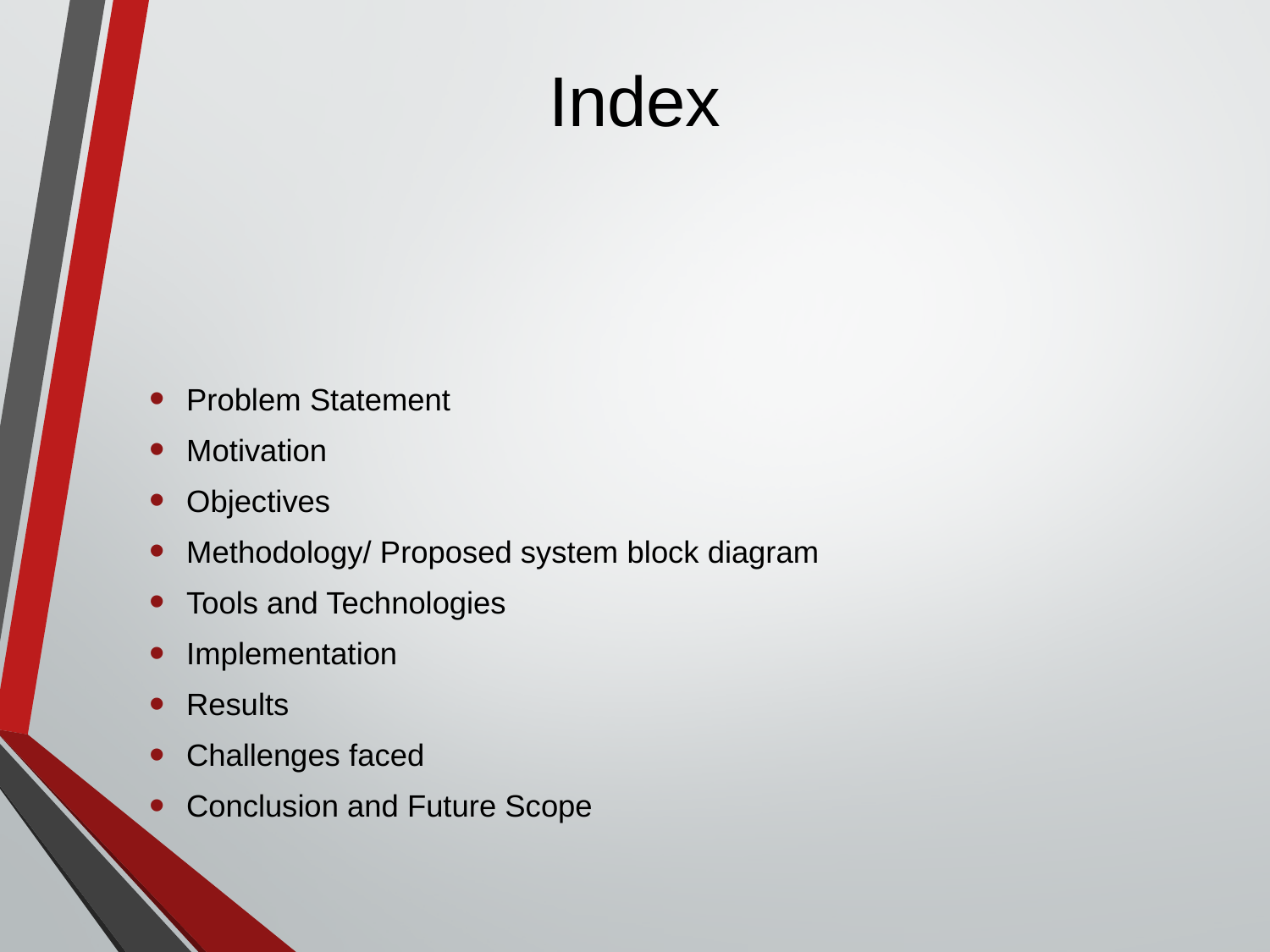

# Index
Problem Statement
Motivation
Objectives
Methodology/ Proposed system block diagram
Tools and Technologies
Implementation
Results
Challenges faced
Conclusion and Future Scope